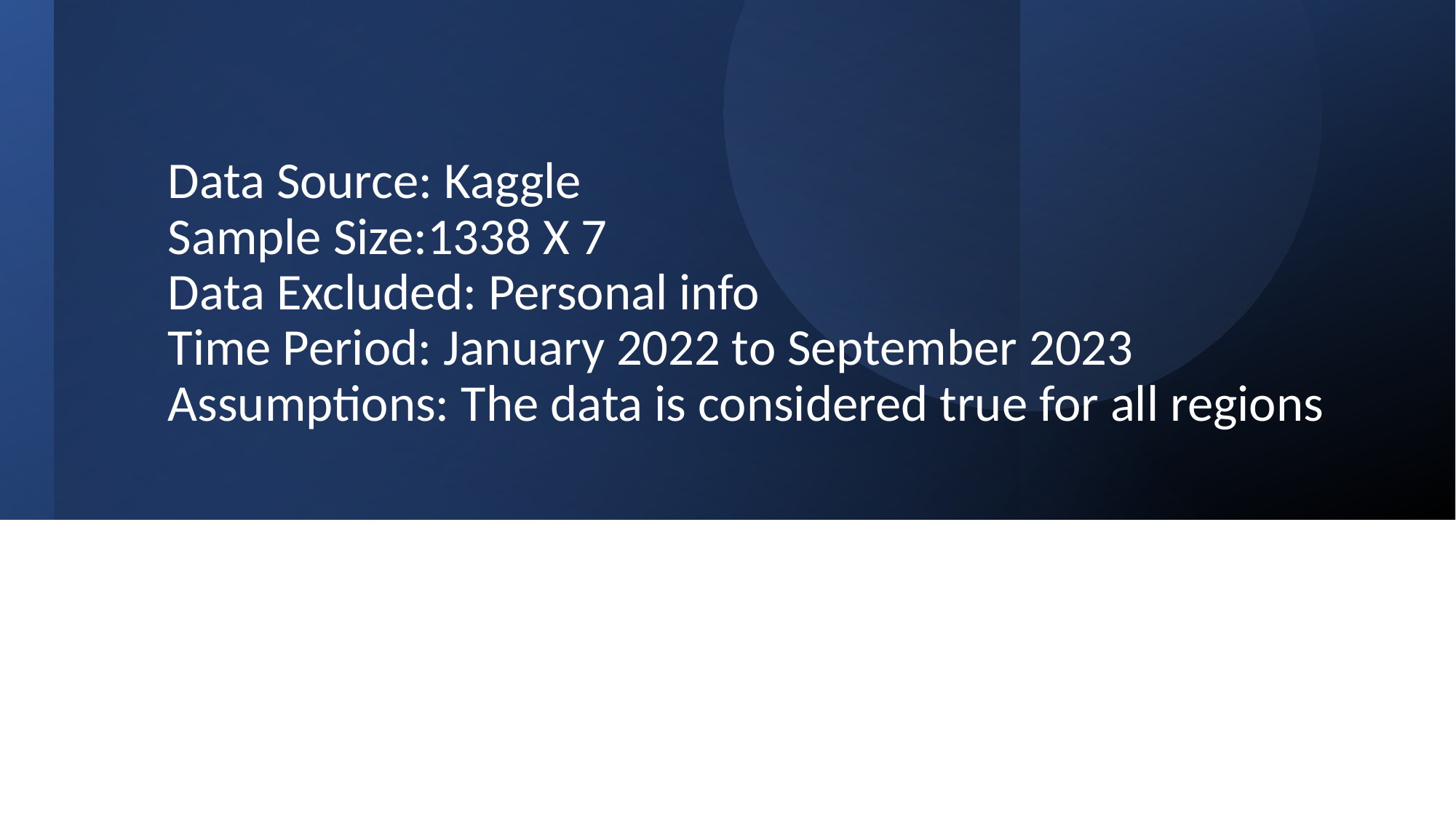

# Data Source: Kaggle Sample Size:1338 X 7 Data Excluded: Personal info Time Period: January 2022 to September 2023 Assumptions: The data is considered true for all regions